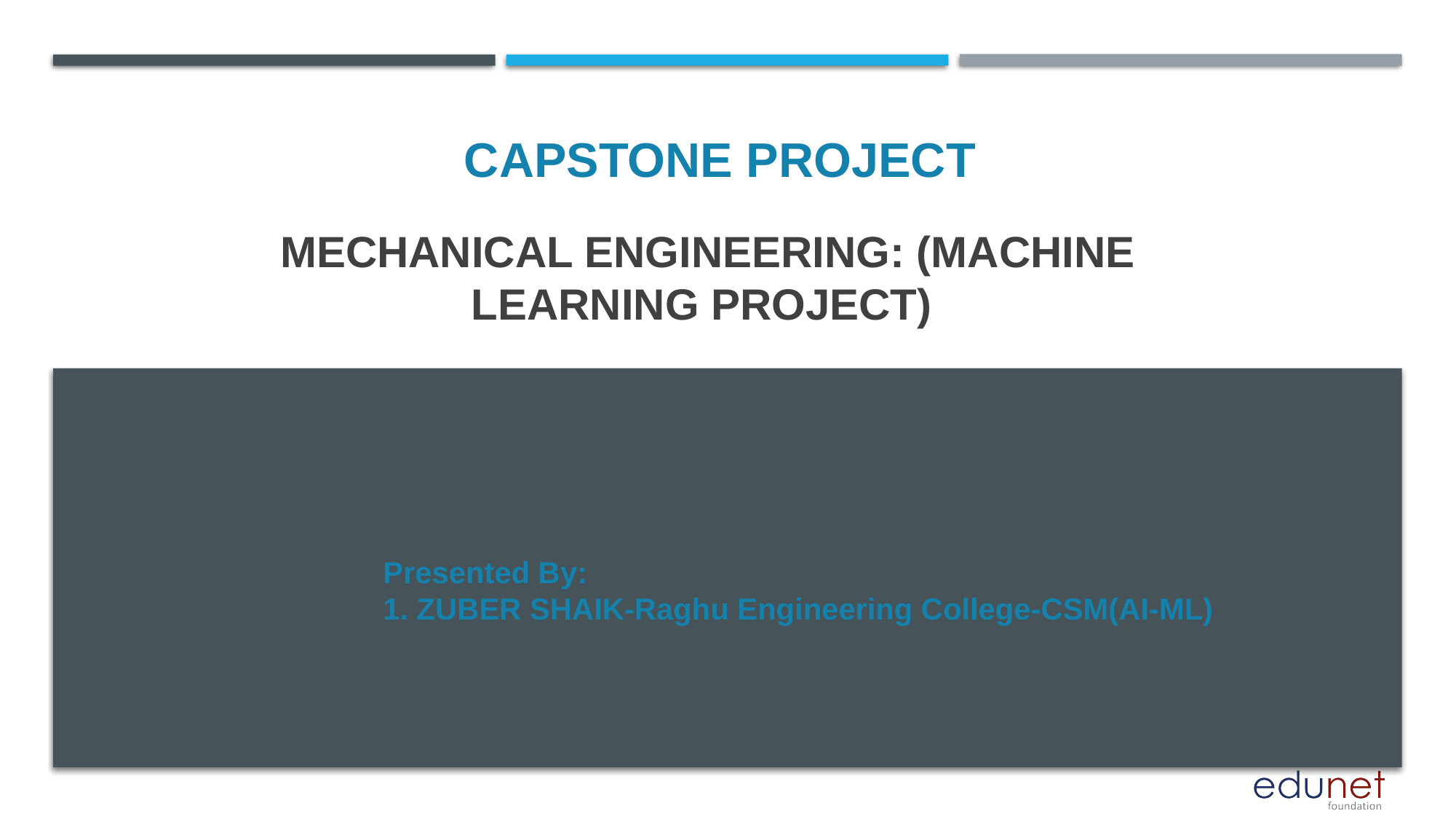

CAPSTONE PROJECT
# Mechanical Engineering: (Machine Learning project)
Presented By:
1. ZUBER SHAIK-Raghu Engineering College-CSM(AI-ML)